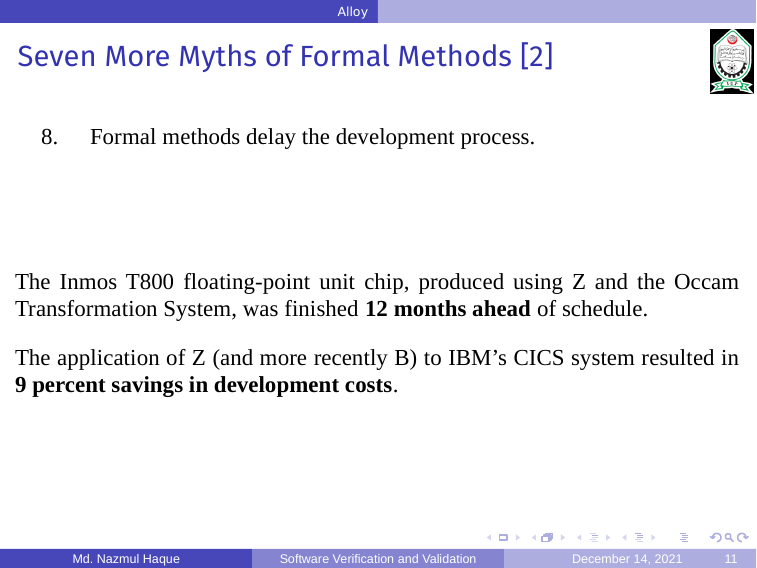

Alloy

Seven More Myths of Formal Methods [2]
Formal methods delay the development process.

The Inmos T800 floating-point unit chip, produced using Z and the Occam Transformation System, was finished 12 months ahead of schedule.
The application of Z (and more recently B) to IBM’s CICS system resulted in 9 percent savings in development costs.